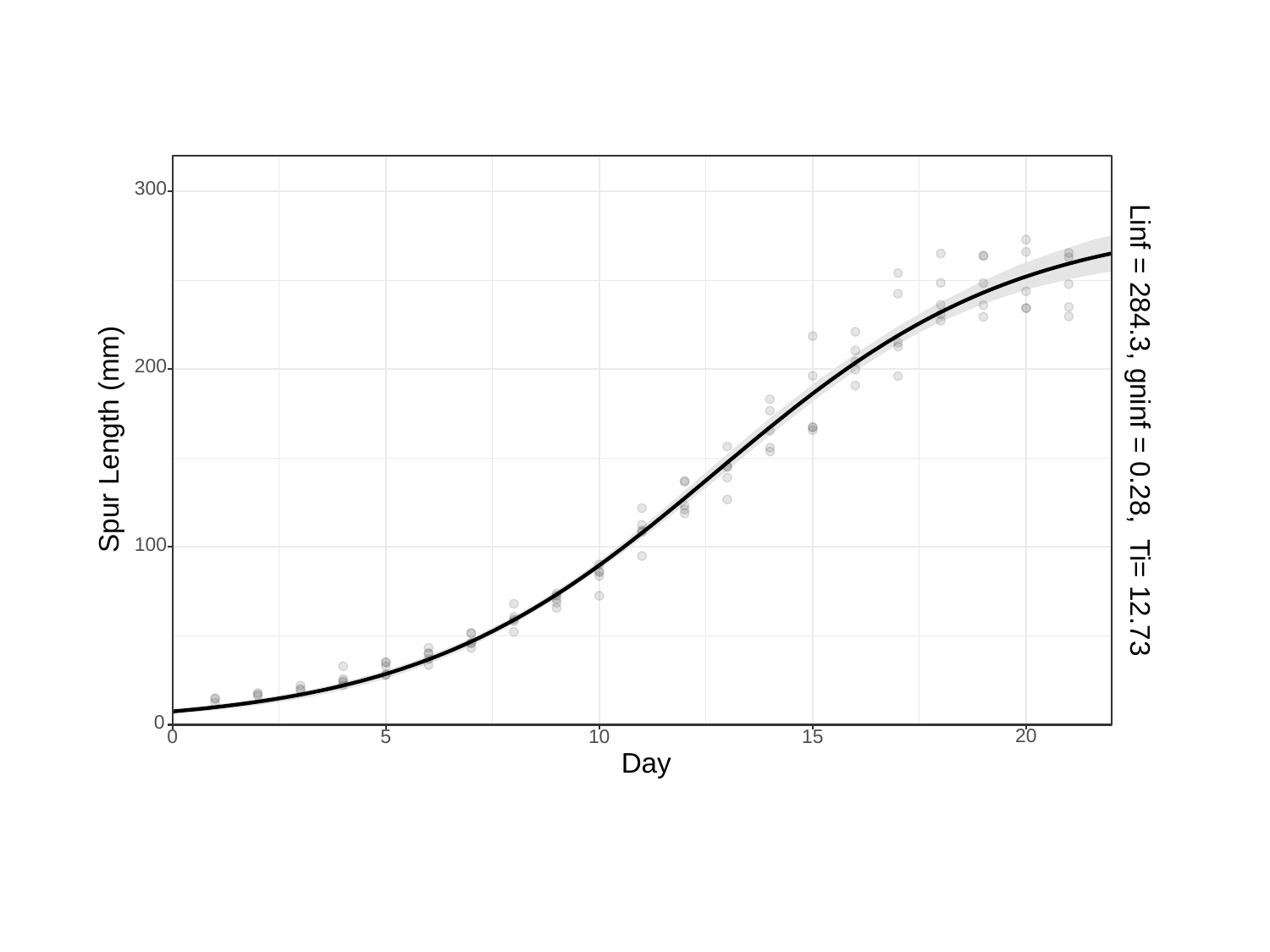

300

200

Spur Length (mm)

100

0

20
0
10
15
5
Day
Linf = 284.3, gninf = 0.28,  Ti= 12.73